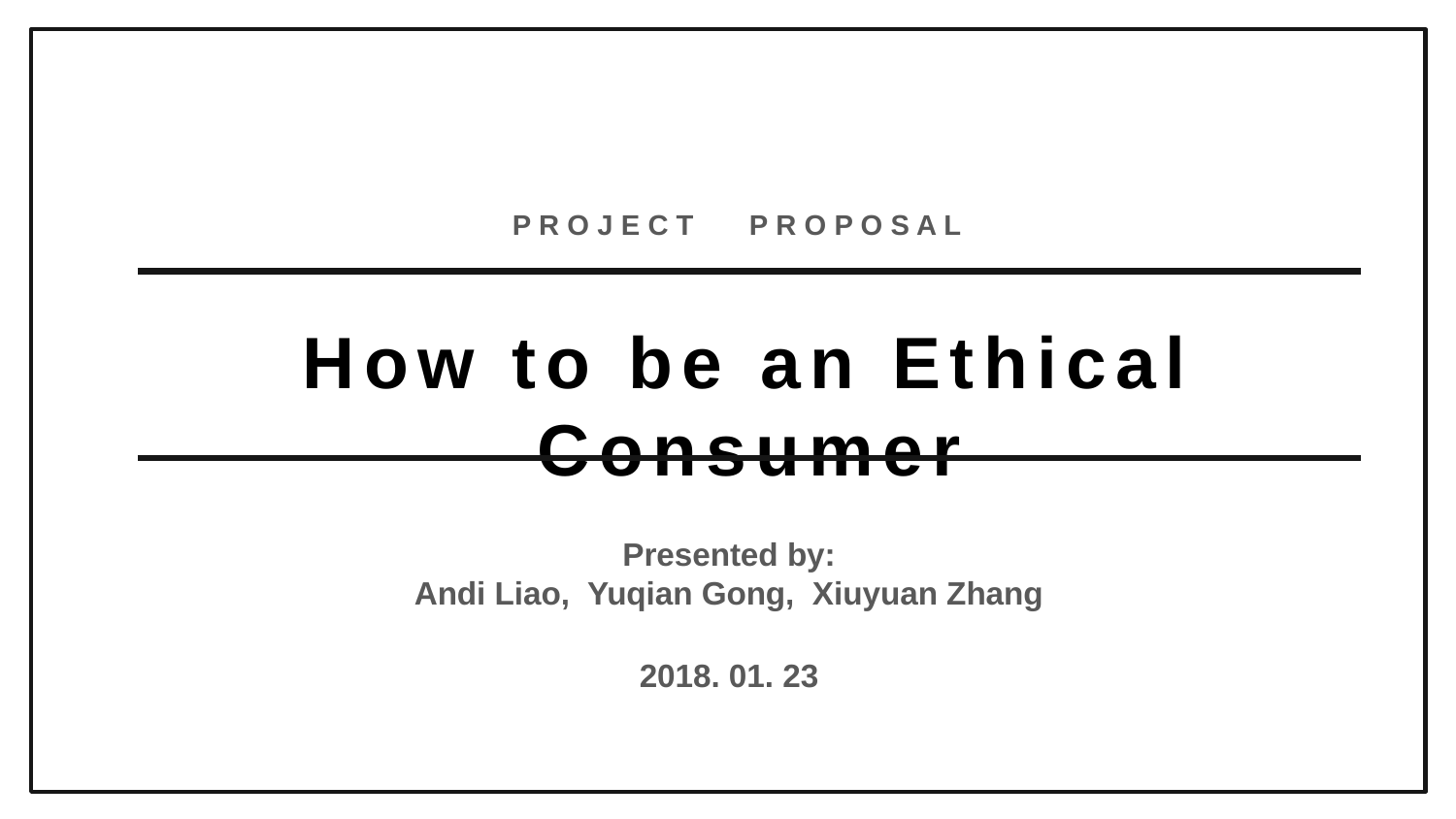

P R O J E C T       P R O P O S A L
How to be an Ethical Consumer
Presented by:
Andi Liao,  Yuqian Gong,  Xiuyuan Zhang

2018. 01. 23